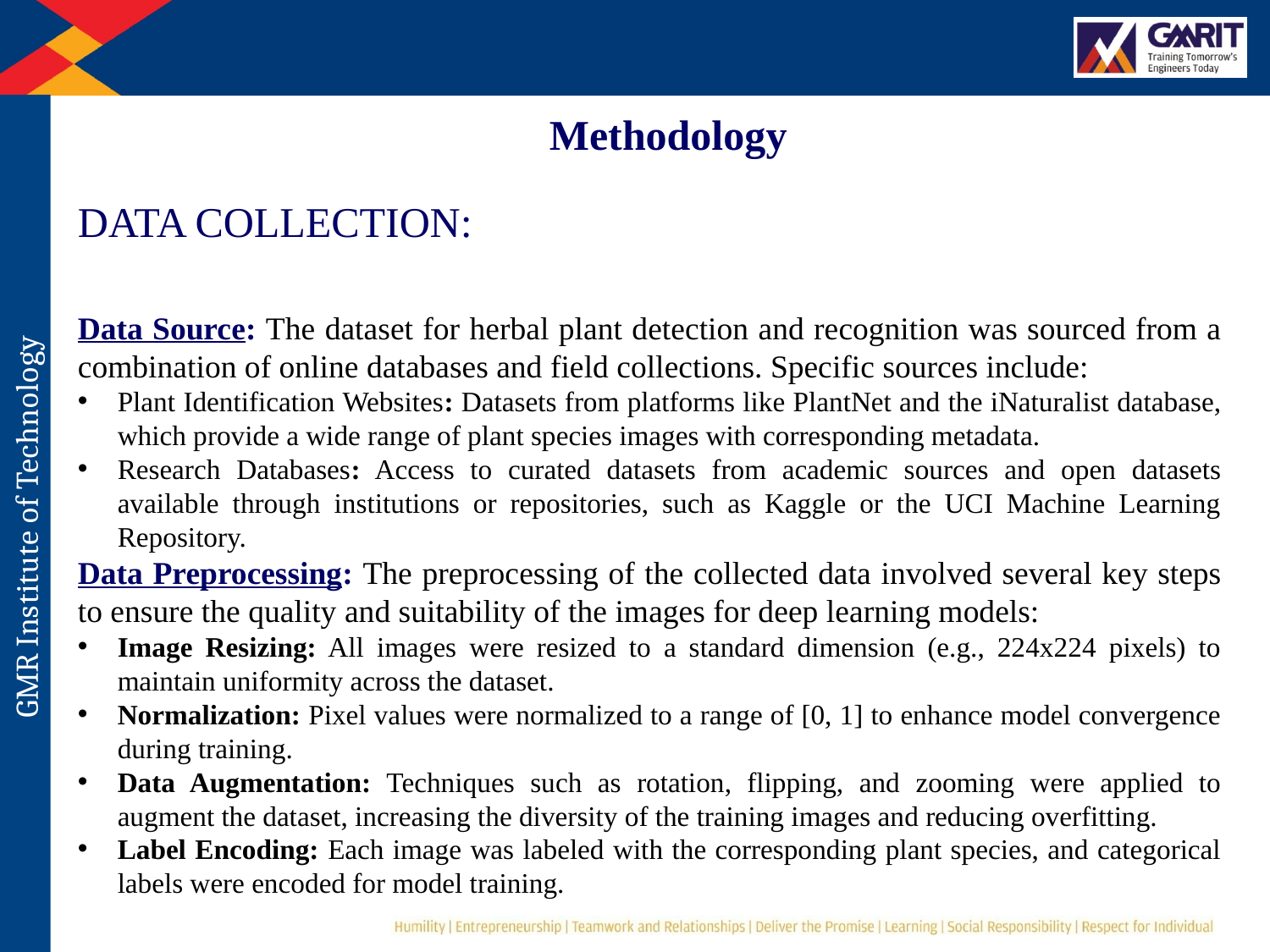

Methodology
DATA COLLECTION:
Data Source: The dataset for herbal plant detection and recognition was sourced from a combination of online databases and field collections. Specific sources include:
Plant Identification Websites: Datasets from platforms like PlantNet and the iNaturalist database, which provide a wide range of plant species images with corresponding metadata.
Research Databases: Access to curated datasets from academic sources and open datasets available through institutions or repositories, such as Kaggle or the UCI Machine Learning Repository.
Data Preprocessing: The preprocessing of the collected data involved several key steps to ensure the quality and suitability of the images for deep learning models:
Image Resizing: All images were resized to a standard dimension (e.g., 224x224 pixels) to maintain uniformity across the dataset.
Normalization: Pixel values were normalized to a range of [0, 1] to enhance model convergence during training.
Data Augmentation: Techniques such as rotation, flipping, and zooming were applied to augment the dataset, increasing the diversity of the training images and reducing overfitting.
Label Encoding: Each image was labeled with the corresponding plant species, and categorical labels were encoded for model training.